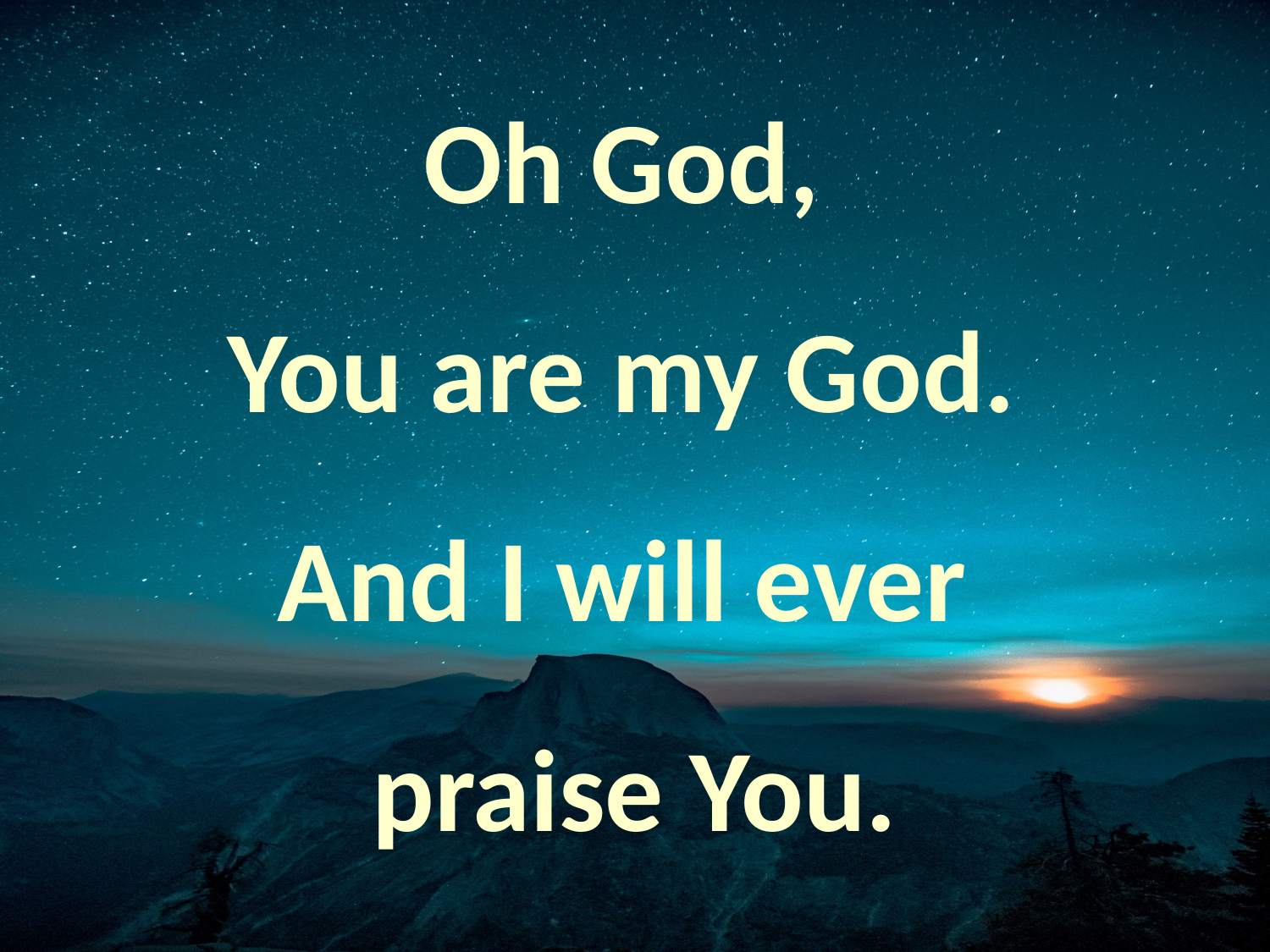

Oh God,
You are my God.
And I will ever
praise You.